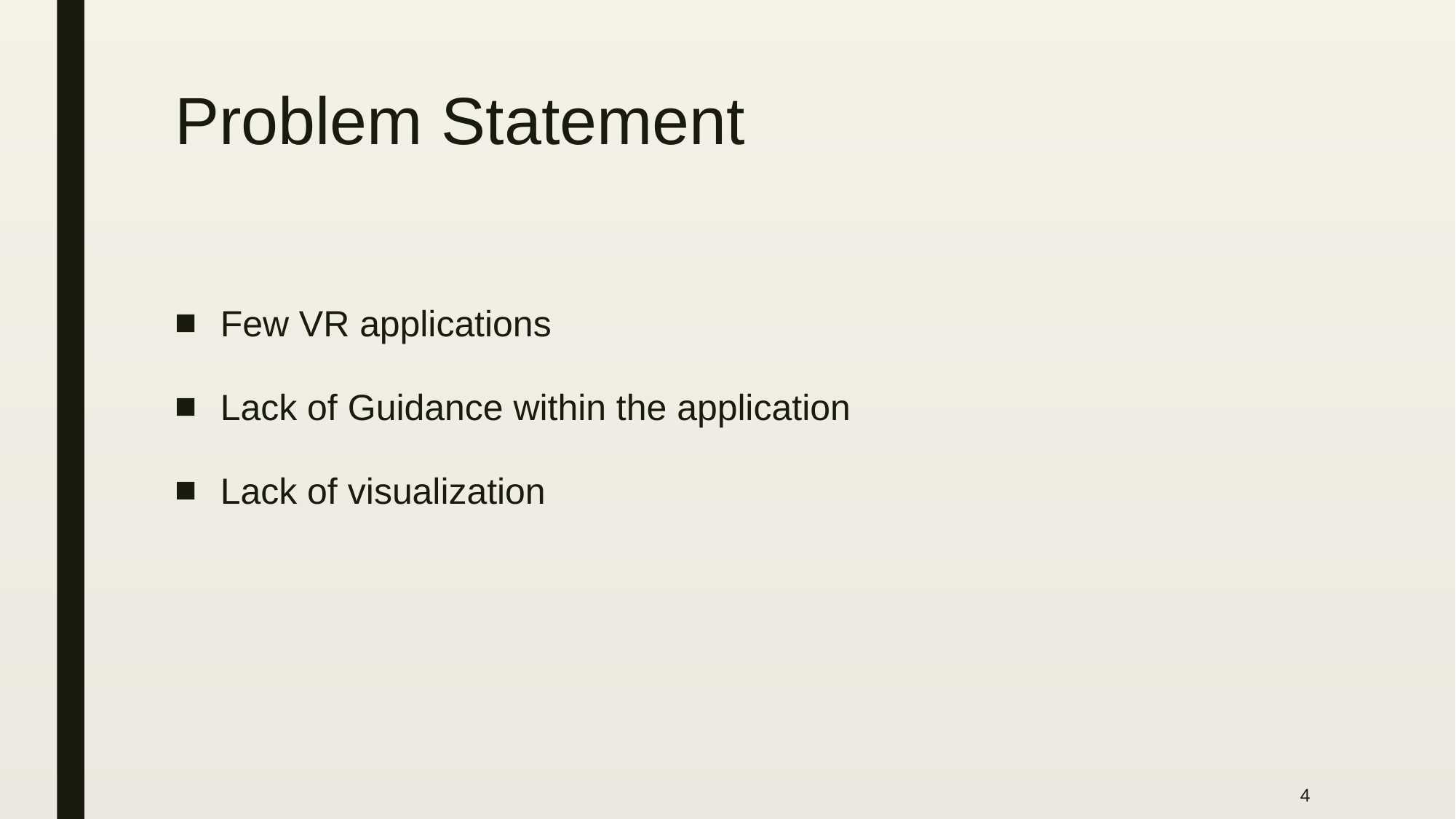

# Problem Statement
Few VR applications
Lack of Guidance within the application
Lack of visualization
4